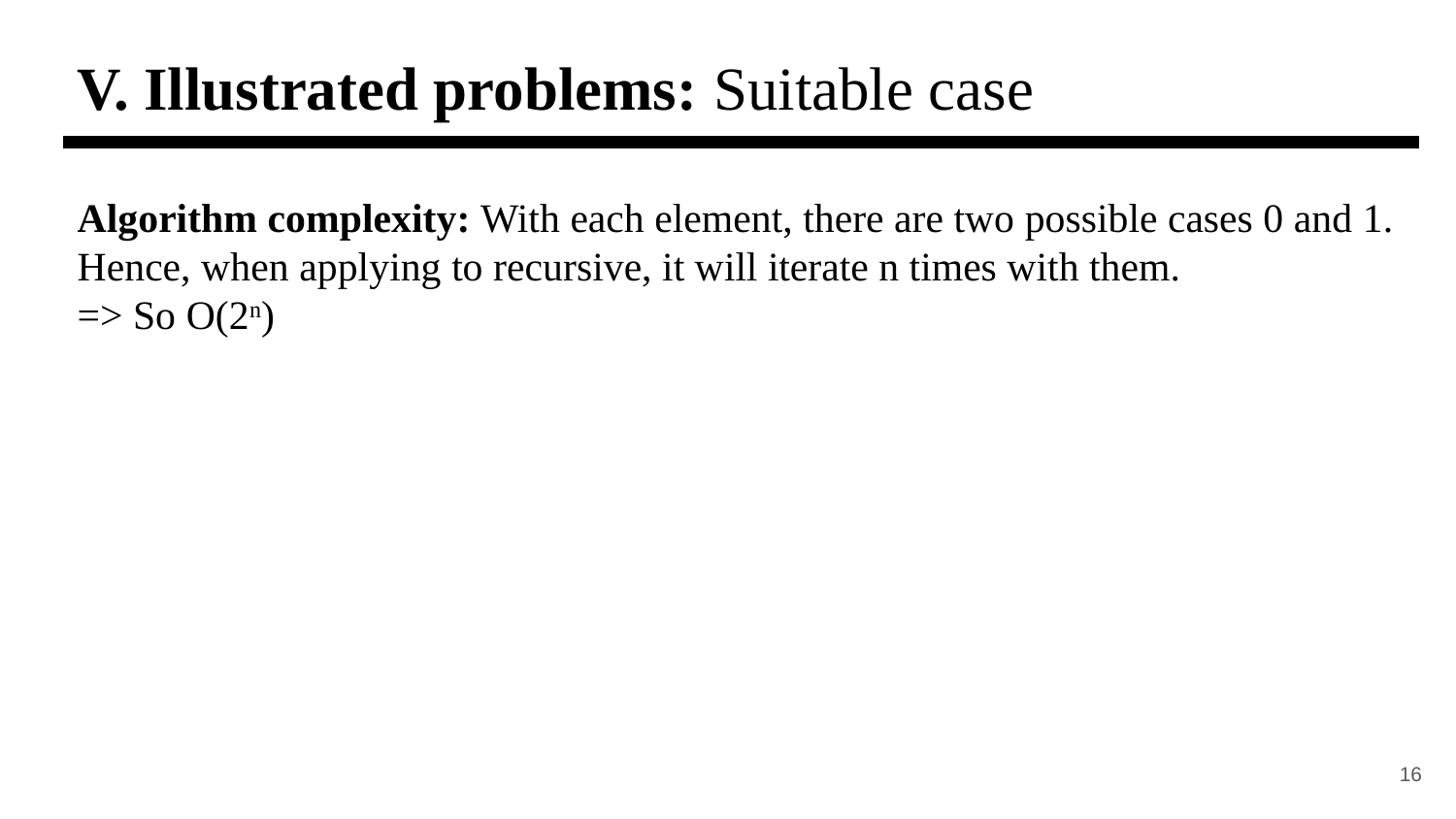

# V. Illustrated problems: Suitable case
Algorithm complexity: With each element, there are two possible cases 0 and 1. Hence, when applying to recursive, it will iterate n times with them.
=> So O(2n)
16